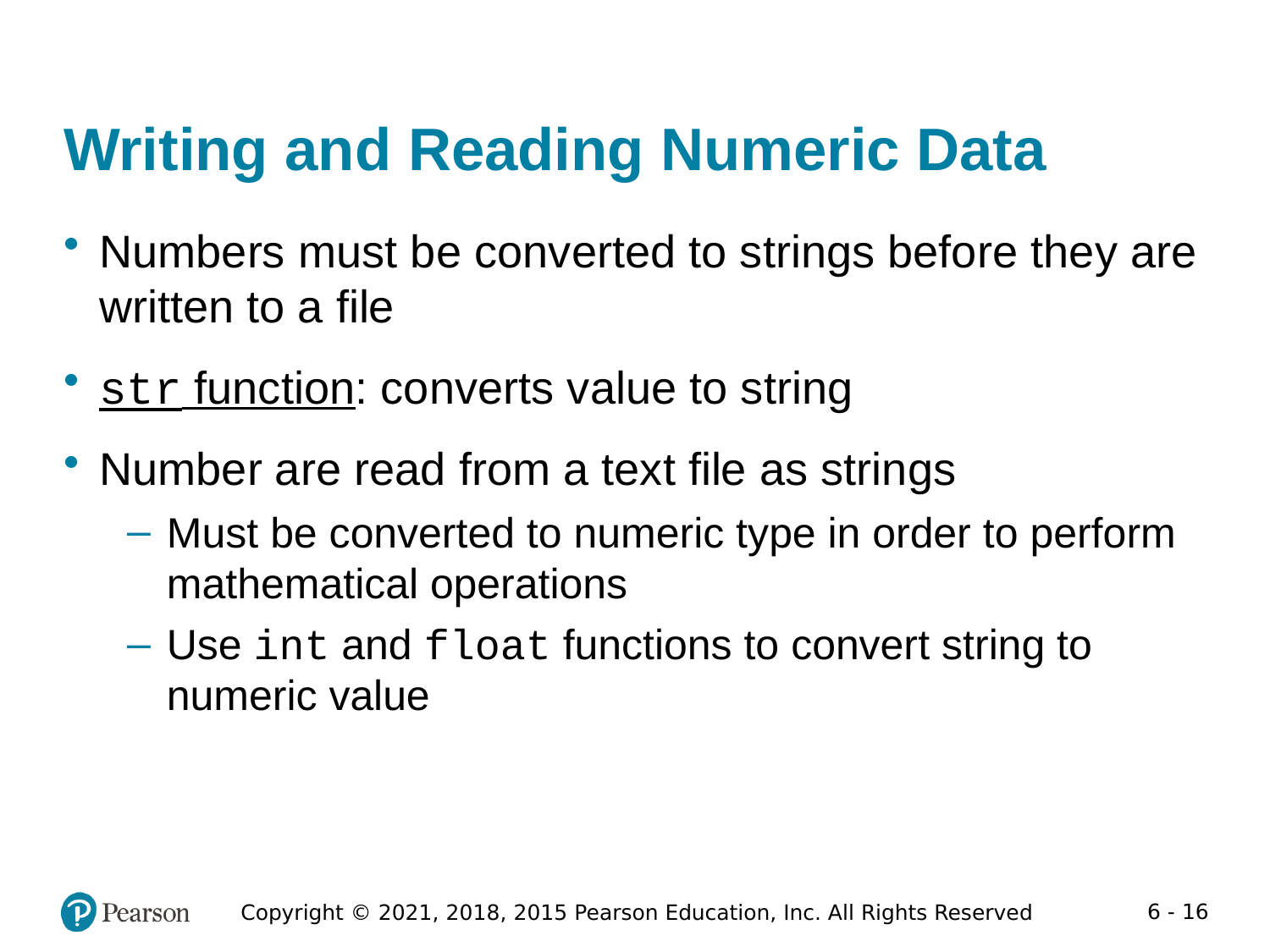

# Writing and Reading Numeric Data
Numbers must be converted to strings before they are written to a file
str function: converts value to string
Number are read from a text file as strings
Must be converted to numeric type in order to perform mathematical operations
Use int and float functions to convert string to numeric value